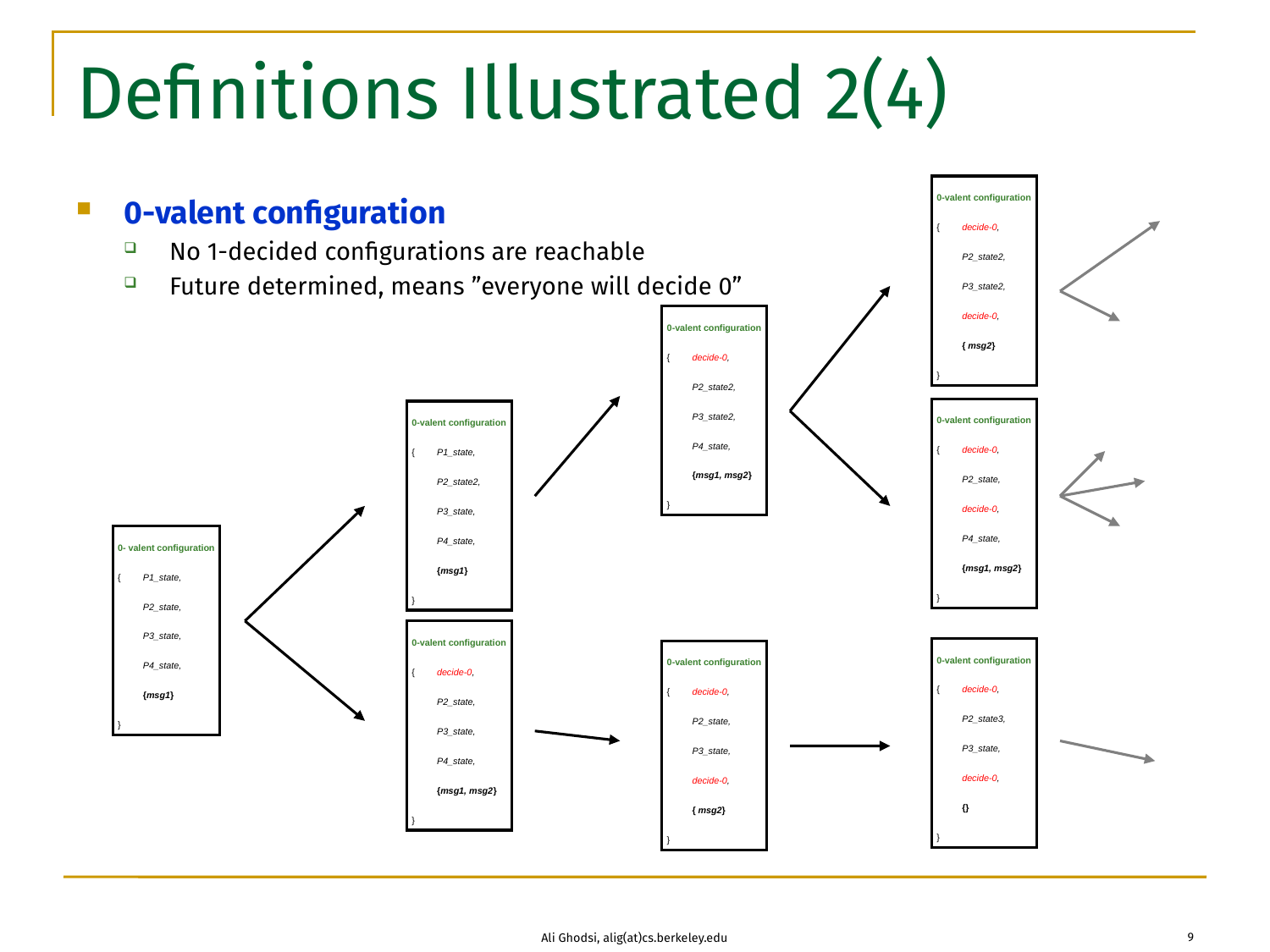

# Definitions Illustrated 2(4)
0-valent configuration
{	decide-0,
	P2_state2,
	P3_state2,
	decide-0,
	{ msg2}
}
0-valent configuration
No 1-decided configurations are reachable
Future determined, means ”everyone will decide 0”

0-valent configuration
{	decide-0,
	P2_state2,
	P3_state2,
	P4_state,
	{msg1, msg2}
}

0-valent configuration
{	decide-0,
	P2_state,
	decide-0,
	P4_state,
	{msg1, msg2}
}
0-valent configuration
{	P1_state,
	P2_state2,
	P3_state,
	P4_state,
	{msg1}
}

0- valent configuration
{	P1_state,
	P2_state,
	P3_state,
	P4_state,
	{msg1}
}

0-valent configuration
{	decide-0,
	P2_state,
	P3_state,
	P4_state,
	{msg1, msg2}
}
0-valent configuration
{	decide-0,
	P2_state3,
	P3_state,
	decide-0,
	{}
}
0-valent configuration
{	decide-0,
	P2_state,
	P3_state,
	decide-0,
	{ msg2}
}

9
Ali Ghodsi, alig(at)cs.berkeley.edu